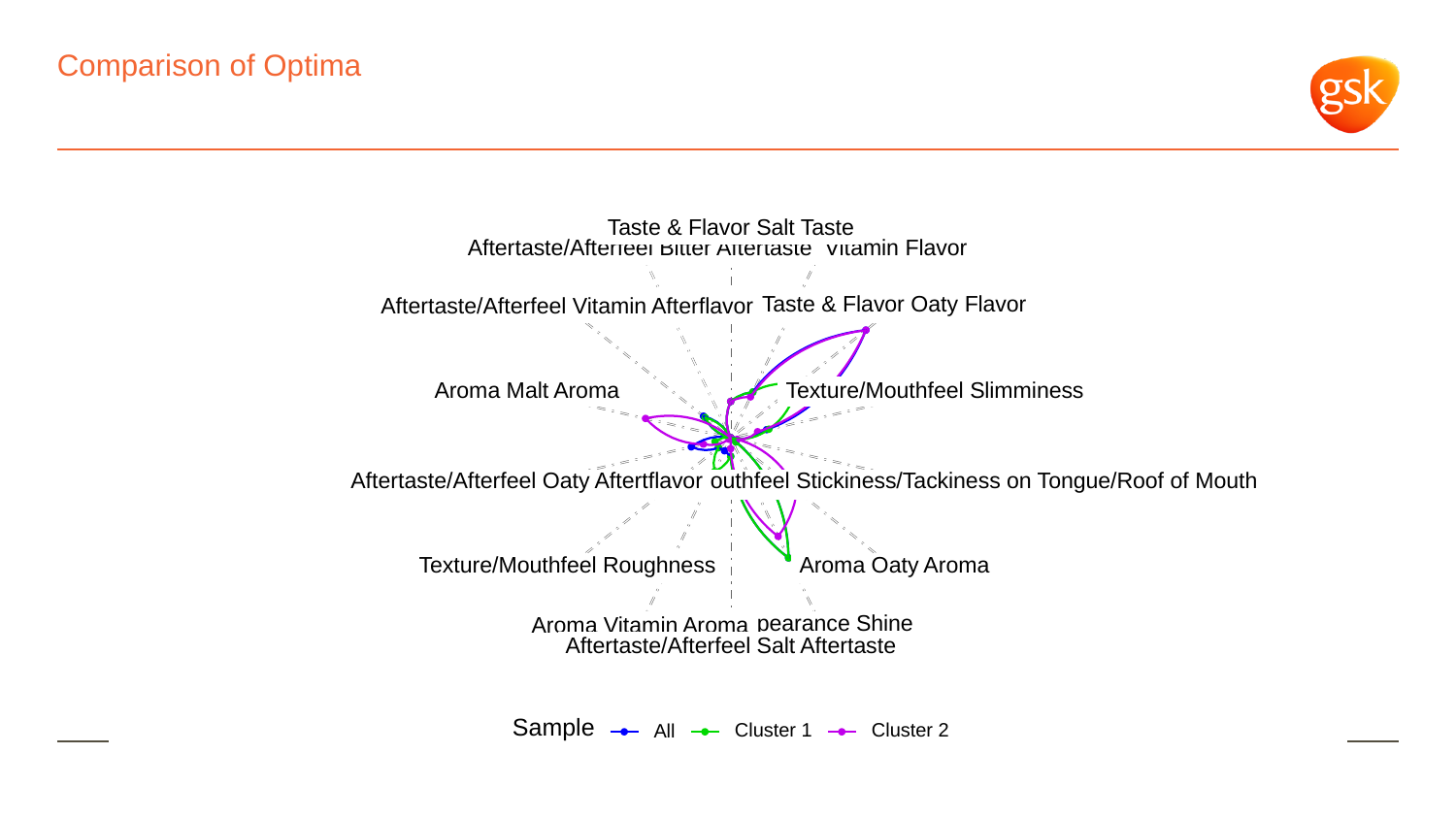

# Comparison of Optima

Taste & Flavor Salt Taste

Taste & Flavor Vitamin Flavor
Aftertaste/Afterfeel Bitter Aftertaste

Taste & Flavor Oaty Flavor
Aftertaste/Afterfeel Vitamin Afterflavor

Texture/Mouthfeel Slimminess
Aroma Malt Aroma

Aftertaste/Afterfeel Oaty Aftertflavor
Texture/Mouthfeel Stickiness/Tackiness on Tongue/Roof of Mouth

Aroma Oaty Aroma
Texture/Mouthfeel Roughness

Appearance Shine
Aroma Vitamin Aroma

Aftertaste/Afterfeel Salt Aftertaste

Sample
Cluster 1
Cluster 2
All